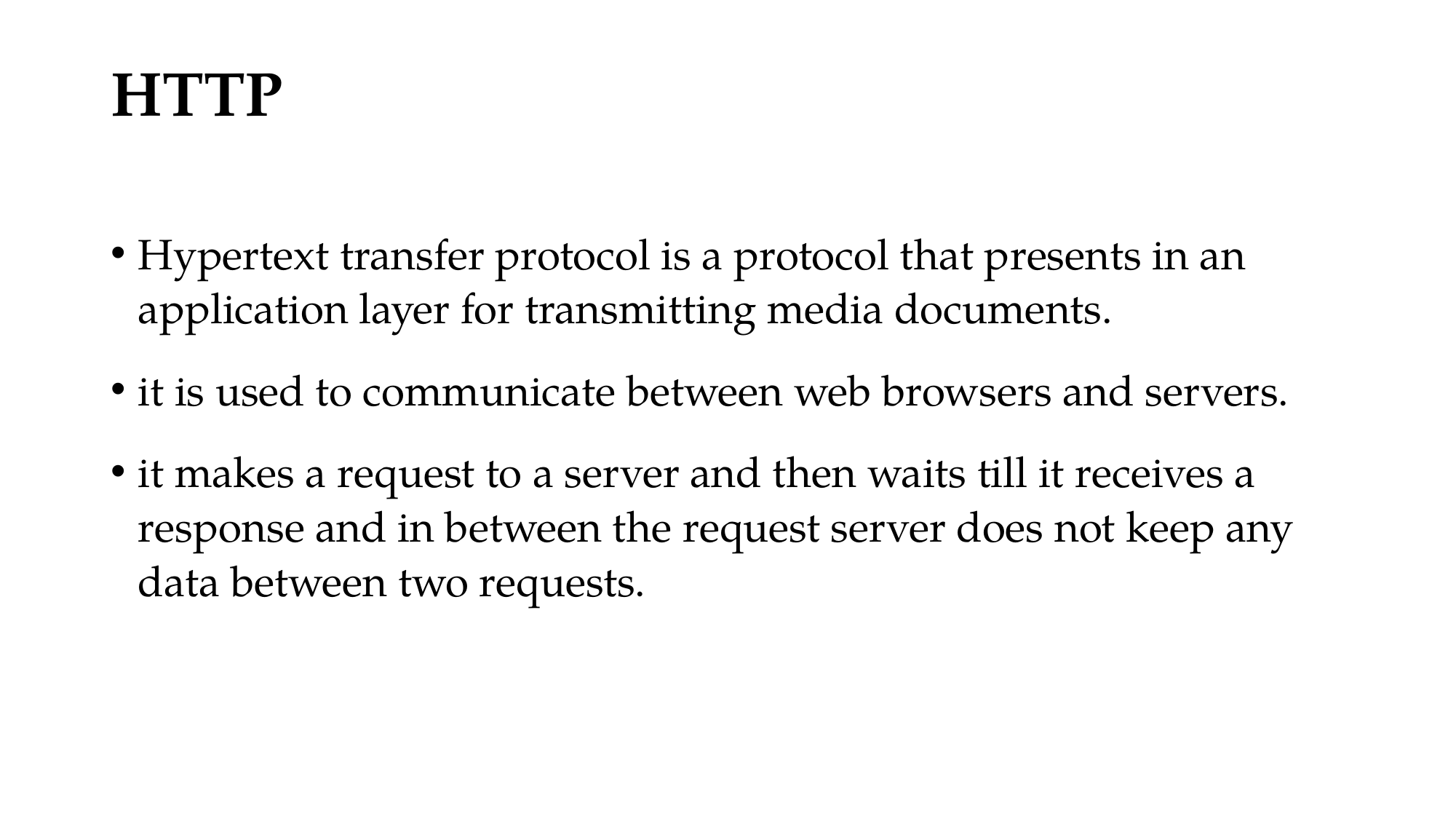

# HTTP
Hypertext transfer protocol is a protocol that presents in an application layer for transmitting media documents.
it is used to communicate between web browsers and servers.
it makes a request to a server and then waits till it receives a response and in between the request server does not keep any data between two requests.